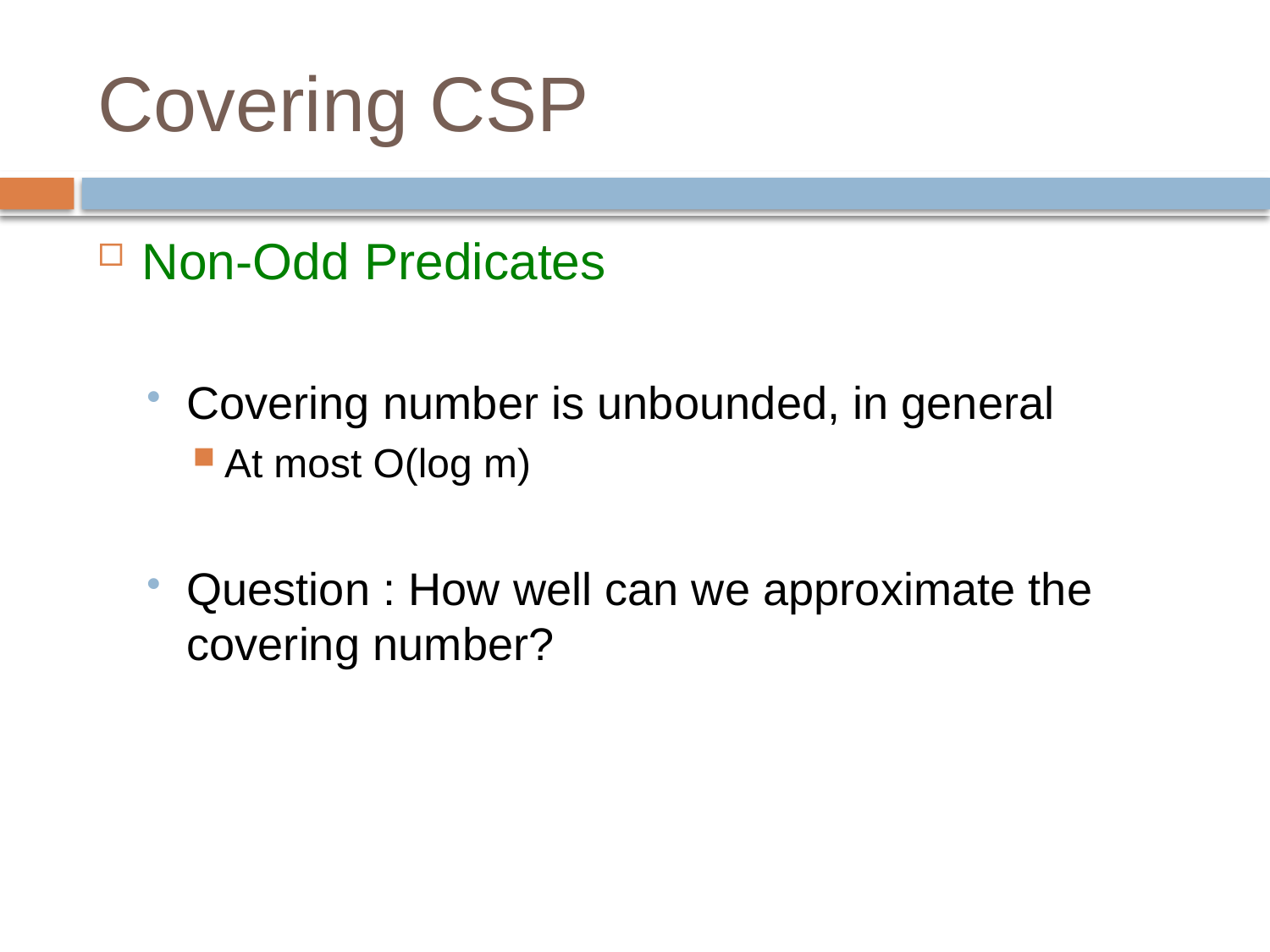

# Covering CSP
Non-Odd Predicates

Covering number is unbounded, in general
At most O(log m)

Question : How well can we approximate the covering number?